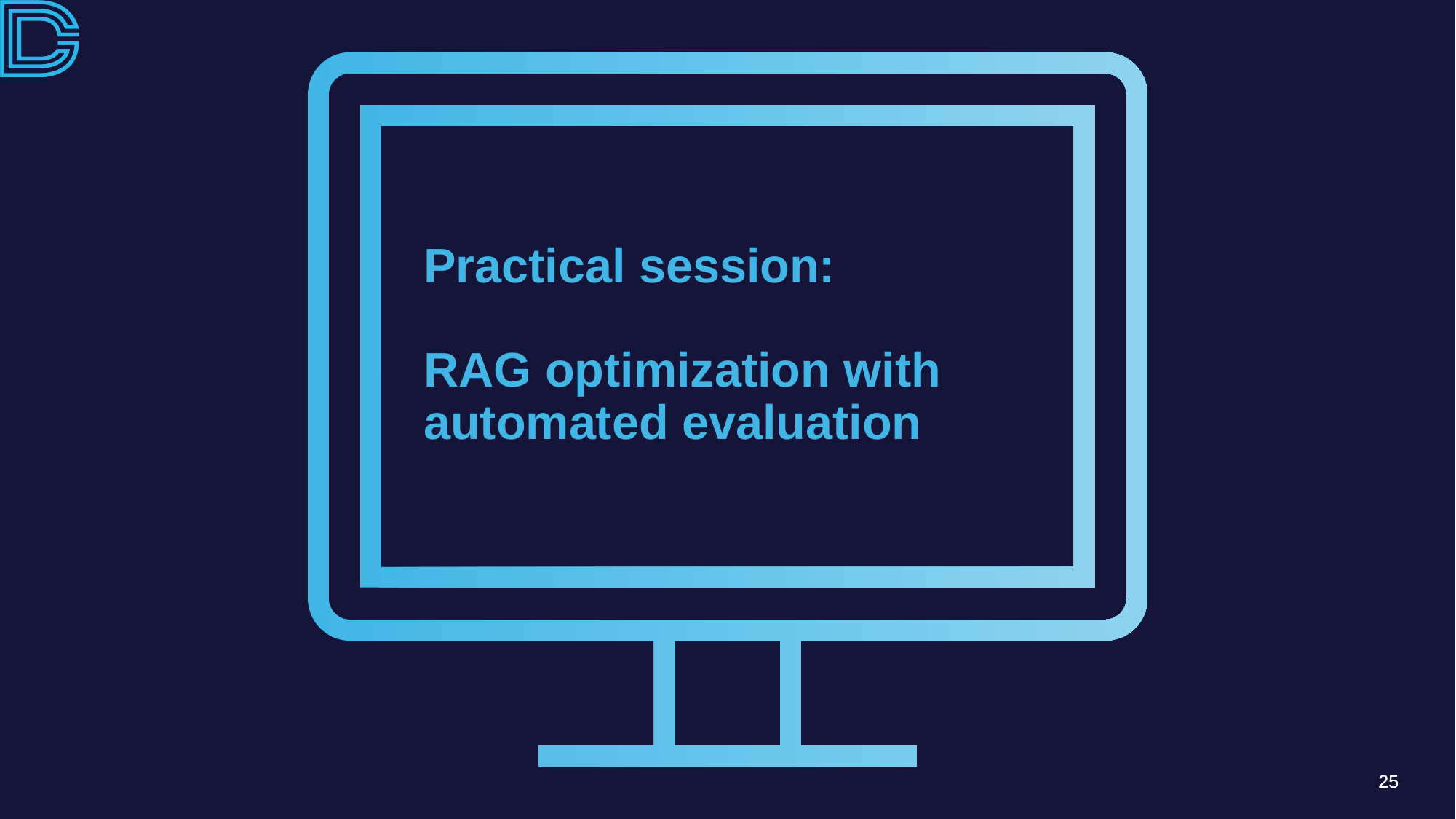

# Practical session: RAG optimization with automated evaluation
25